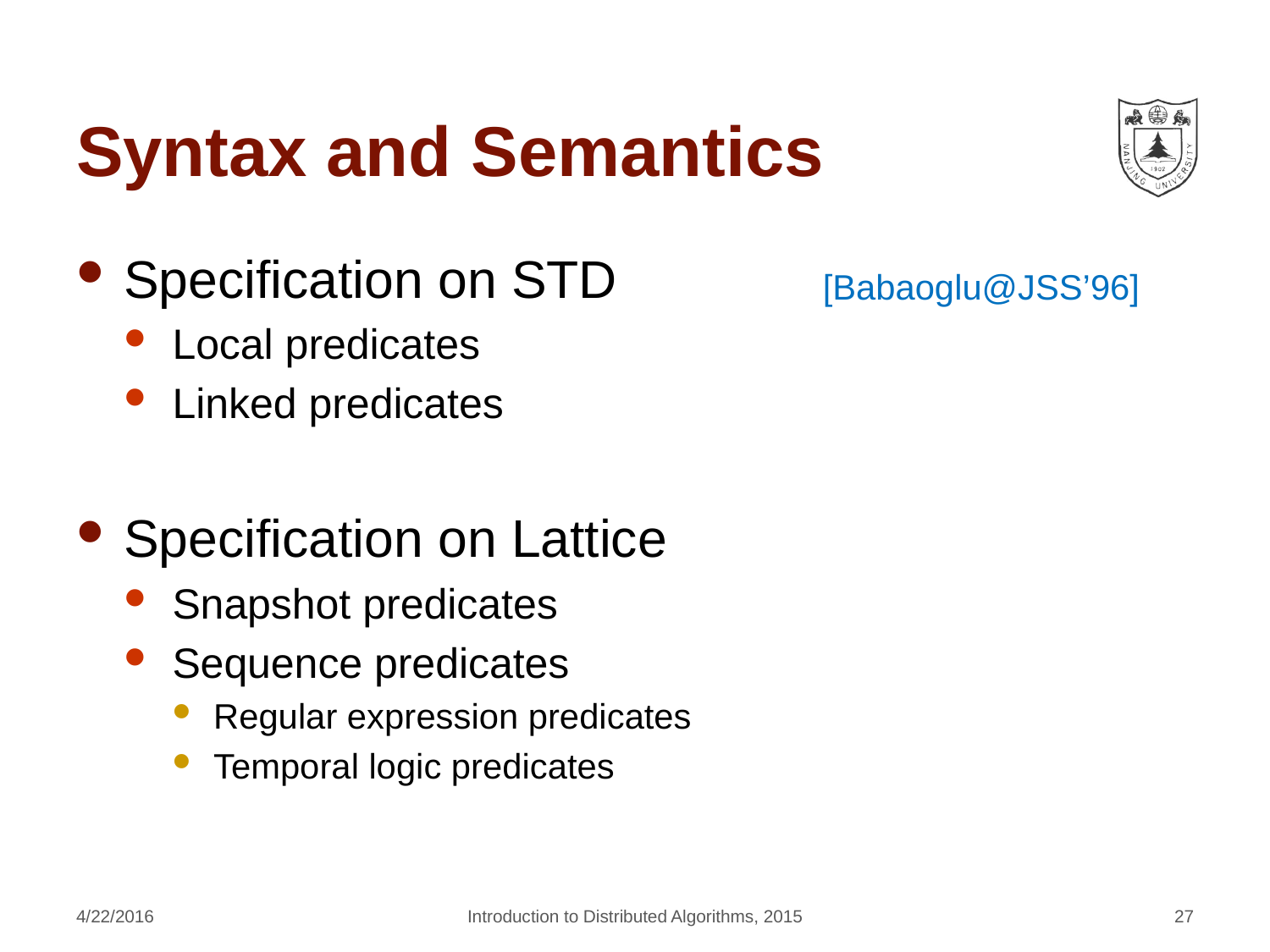

# Syntax and Semantics
Specification on STD
Local predicates
Linked predicates

Specification on Lattice
Snapshot predicates
Sequence predicates
Regular expression predicates
Temporal logic predicates
[Babaoglu@JSS’96]
4/22/2016
Introduction to Distributed Algorithms, 2015
27